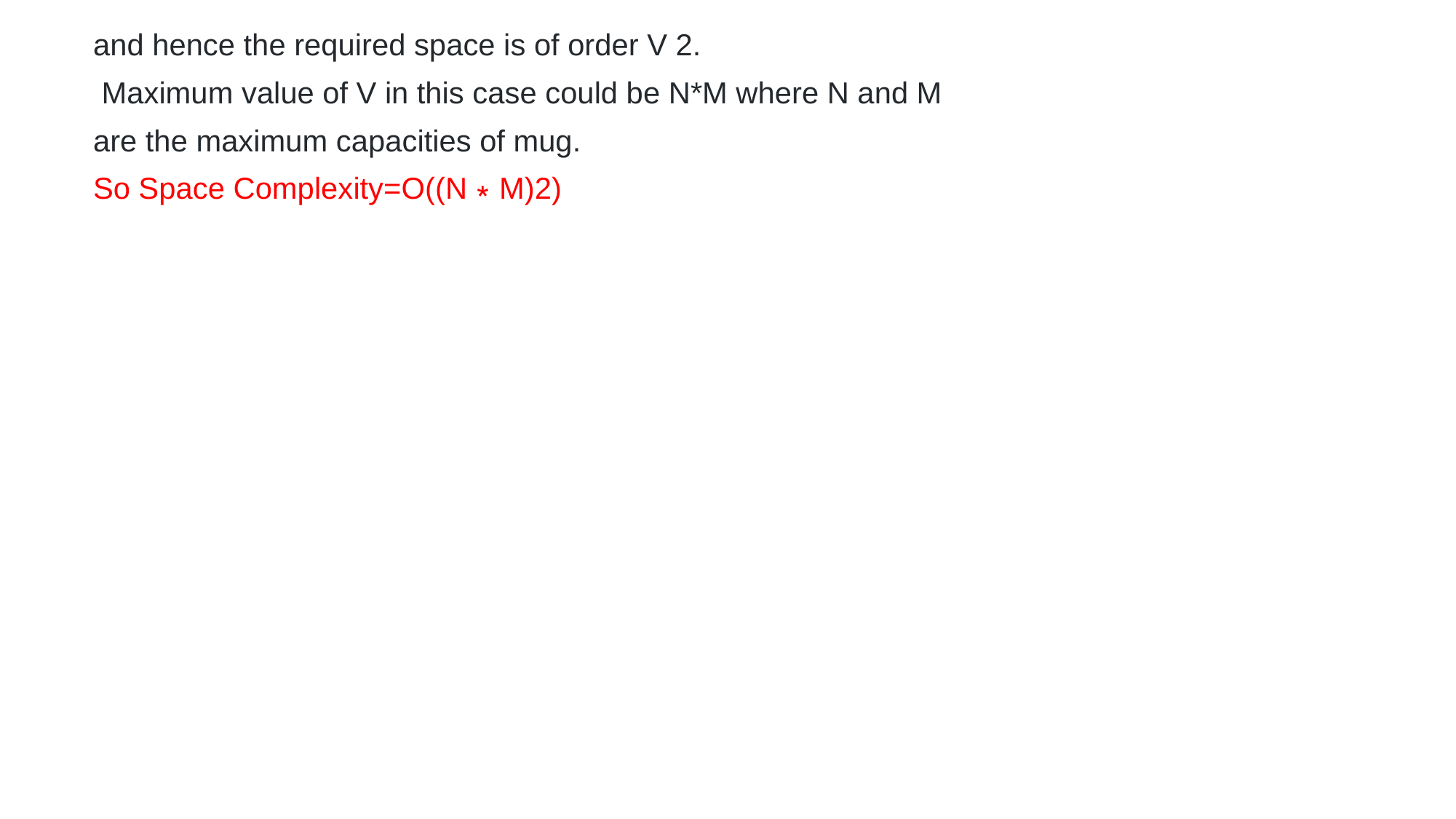

and hence the required space is of order V 2.
 Maximum value of V in this case could be N*M where N and M
are the maximum capacities of mug.
So Space Complexity=O((N ∗ M)2)